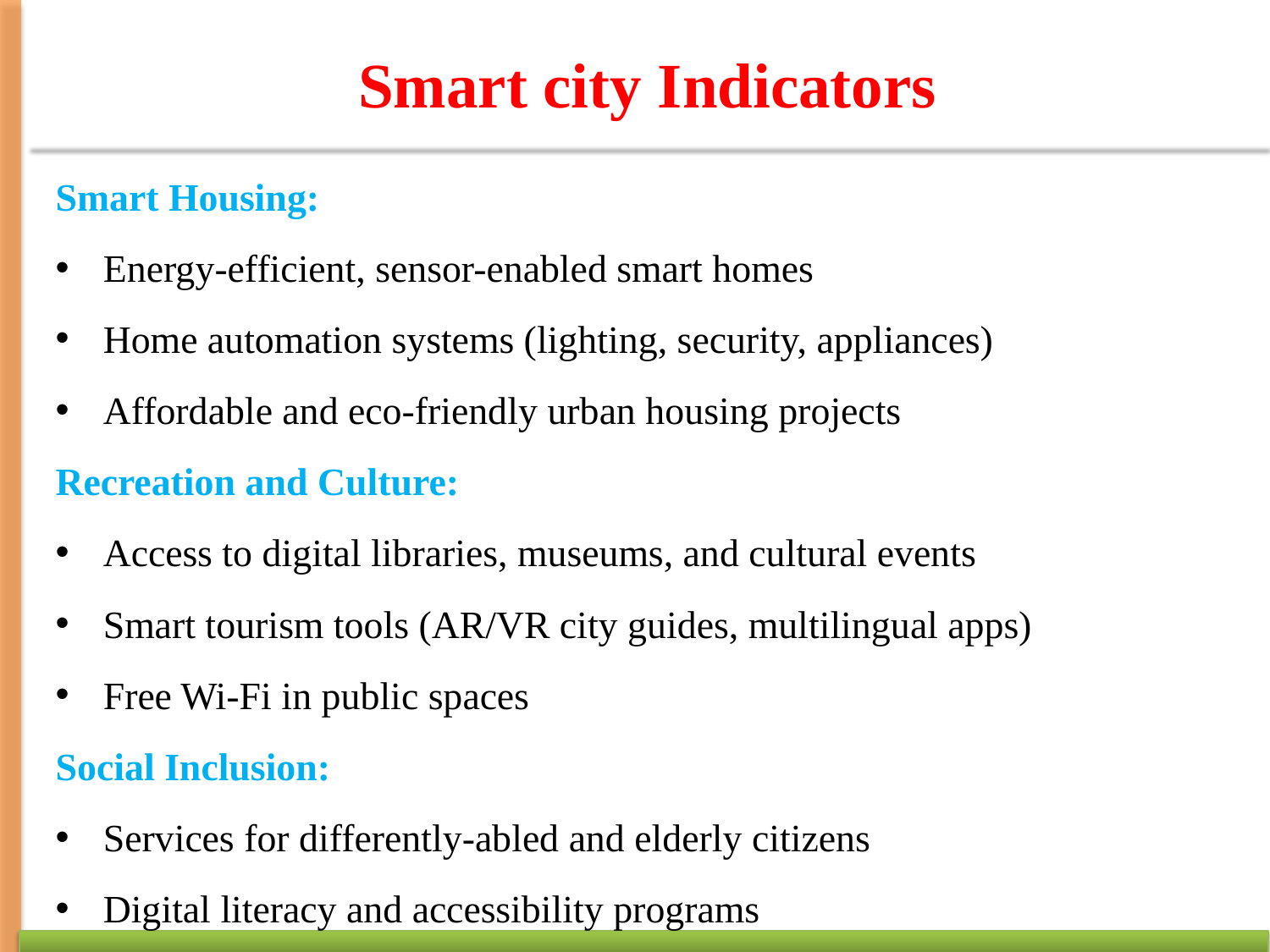

# Smart city Indicators
Smart Housing:
Energy-efficient, sensor-enabled smart homes
Home automation systems (lighting, security, appliances)
Affordable and eco-friendly urban housing projects
Recreation and Culture:
Access to digital libraries, museums, and cultural events
Smart tourism tools (AR/VR city guides, multilingual apps)
Free Wi-Fi in public spaces
Social Inclusion:
Services for differently-abled and elderly citizens
Digital literacy and accessibility programs